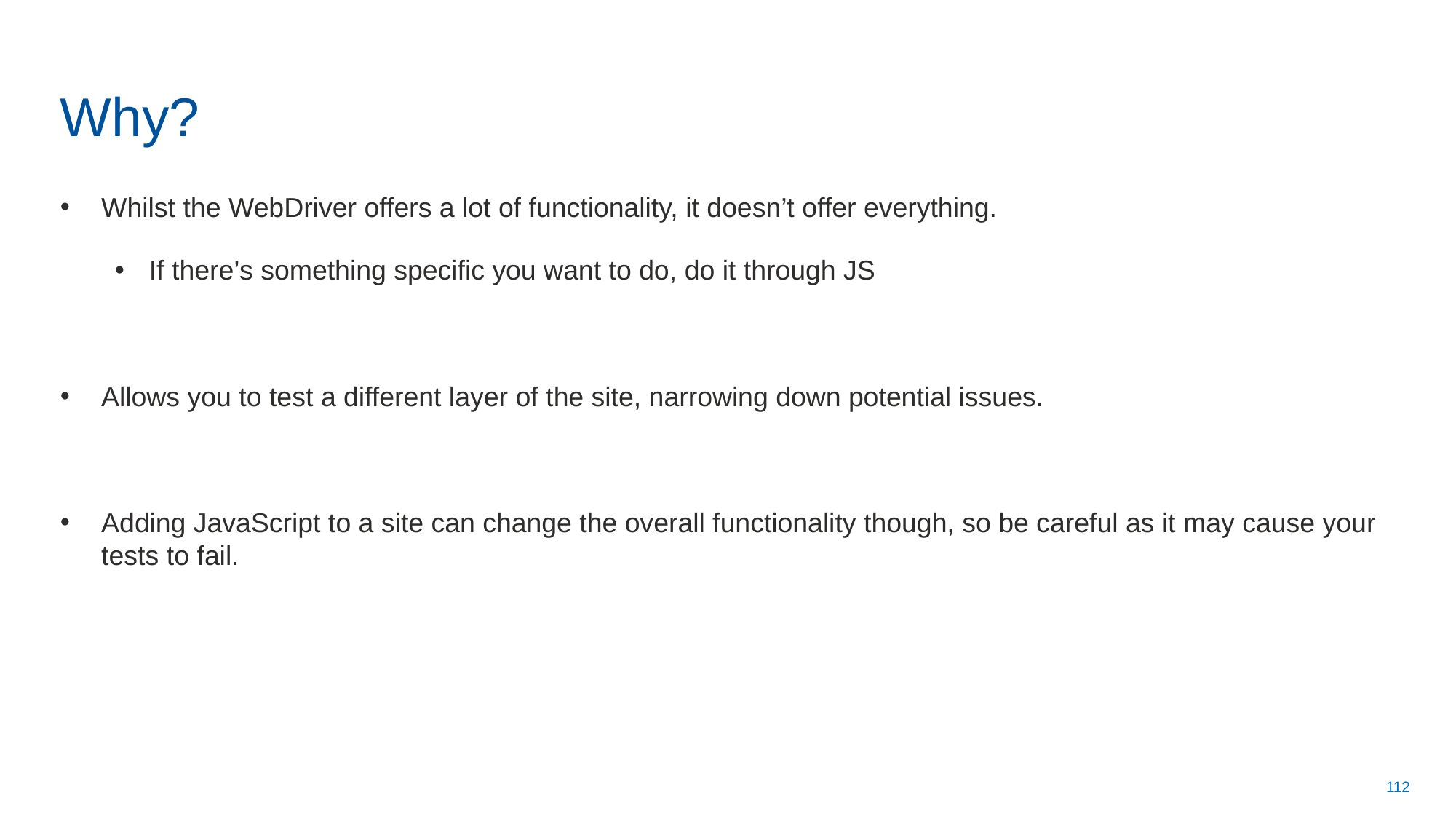

# Why?
Whilst the WebDriver offers a lot of functionality, it doesn’t offer everything.
If there’s something specific you want to do, do it through JS

Allows you to test a different layer of the site, narrowing down potential issues.

Adding JavaScript to a site can change the overall functionality though, so be careful as it may cause your tests to fail.